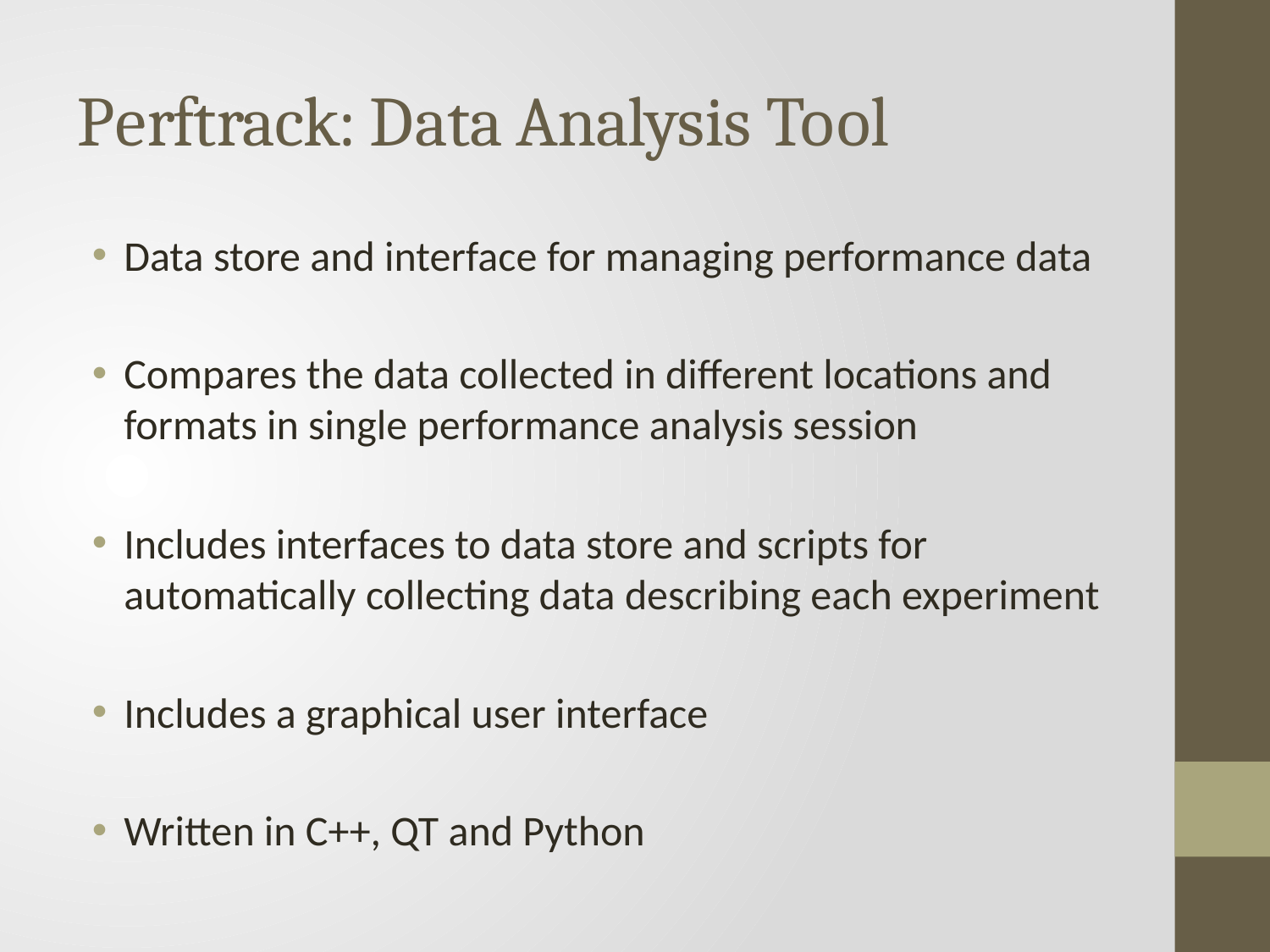

# Perftrack: Data Analysis Tool
Data store and interface for managing performance data

Compares the data collected in different locations and formats in single performance analysis session

Includes interfaces to data store and scripts for automatically collecting data describing each experiment

Includes a graphical user interface

Written in C++, QT and Python